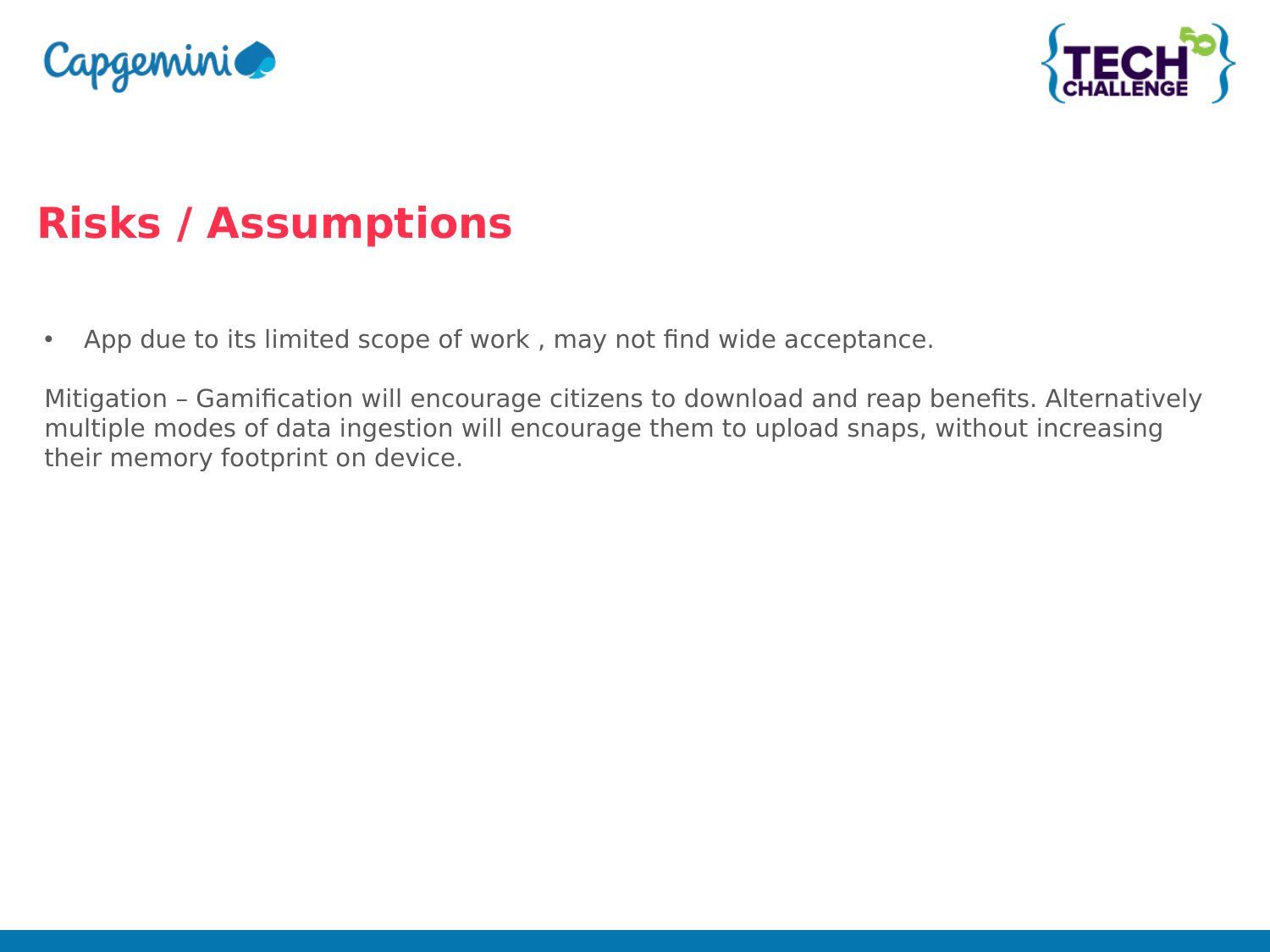

Risks / Assumptions
App due to its limited scope of work , may not find wide acceptance.

Mitigation – Gamification will encourage citizens to download and reap benefits. Alternatively multiple modes of data ingestion will encourage them to upload snaps, without increasing their memory footprint on device.